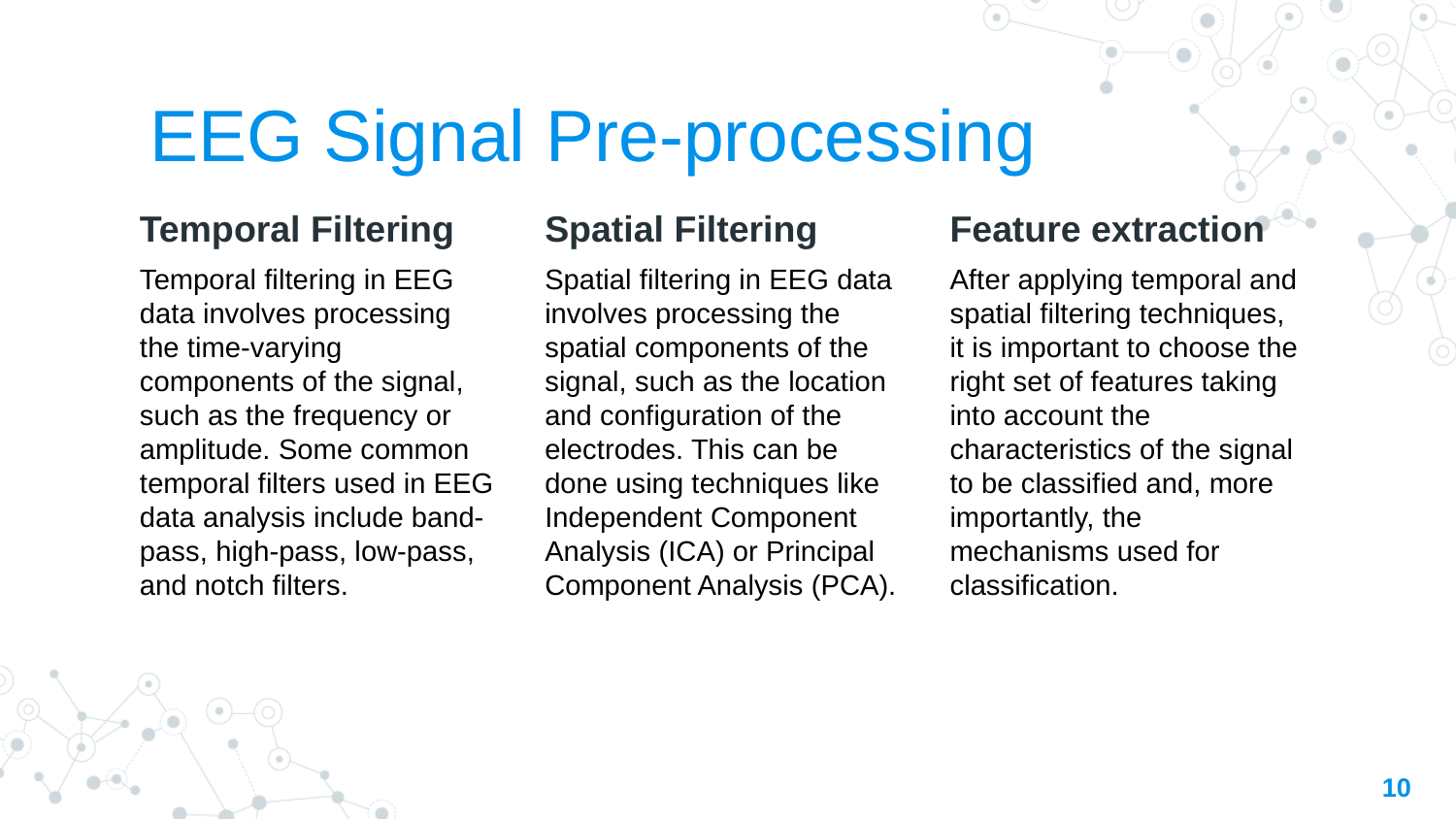

EEG Signal Pre-processing
Temporal Filtering
Temporal filtering in EEG data involves processing the time-varying components of the signal, such as the frequency or amplitude. Some common temporal filters used in EEG data analysis include band-pass, high-pass, low-pass, and notch filters.
Spatial Filtering
Spatial filtering in EEG data involves processing the spatial components of the signal, such as the location and configuration of the electrodes. This can be done using techniques like Independent Component Analysis (ICA) or Principal Component Analysis (PCA).
Feature extraction
After applying temporal and spatial filtering techniques, it is important to choose the right set of features taking into account the characteristics of the signal to be classified and, more importantly, the mechanisms used for classification.
10